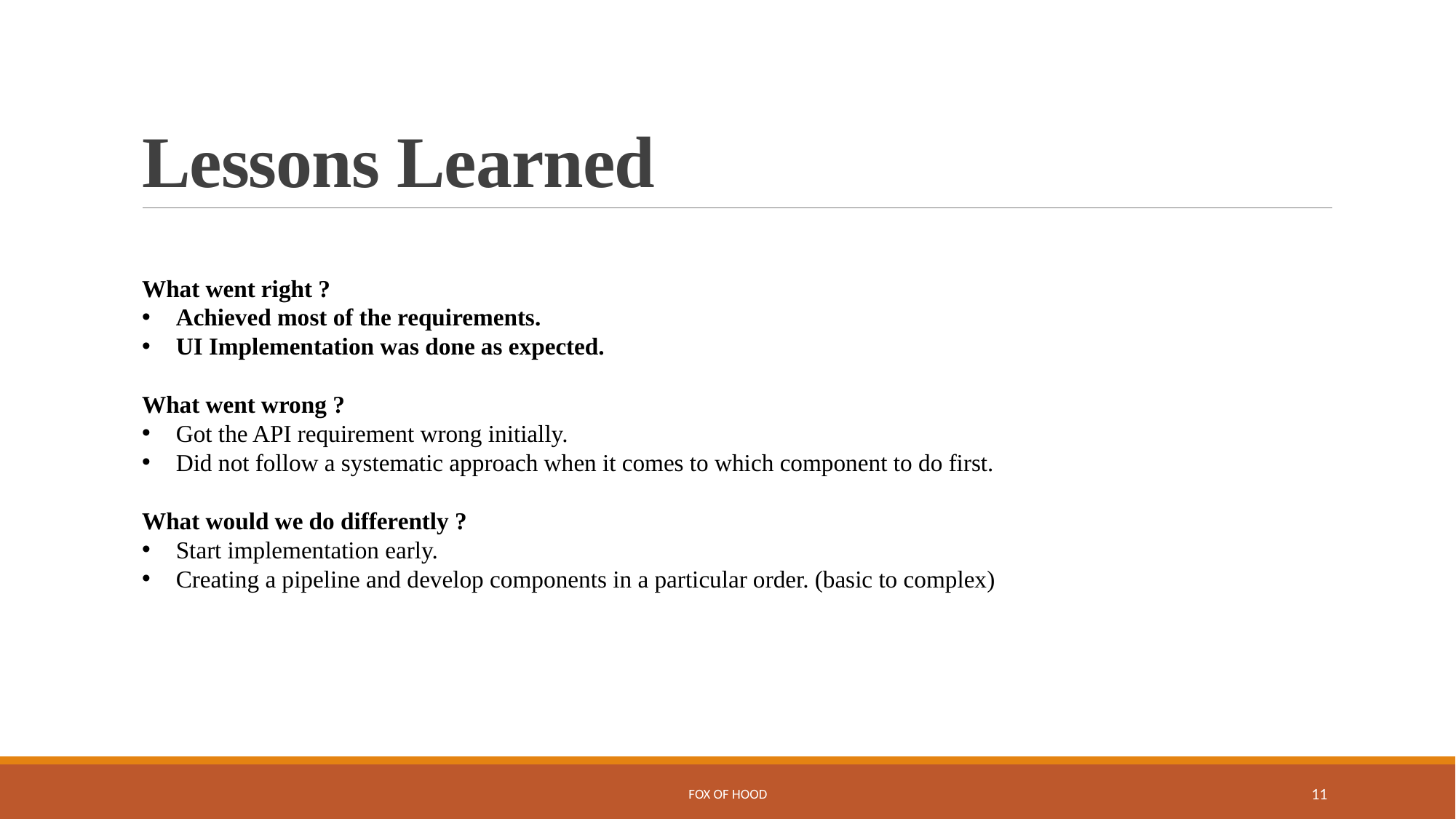

# Lessons Learned
What went right ?
Achieved most of the requirements.
UI Implementation was done as expected.

What went wrong ?
Got the API requirement wrong initially.
Did not follow a systematic approach when it comes to which component to do first.

What would we do differently ?
Start implementation early.
Creating a pipeline and develop components in a particular order. (basic to complex)
FOX OF HOOD
11